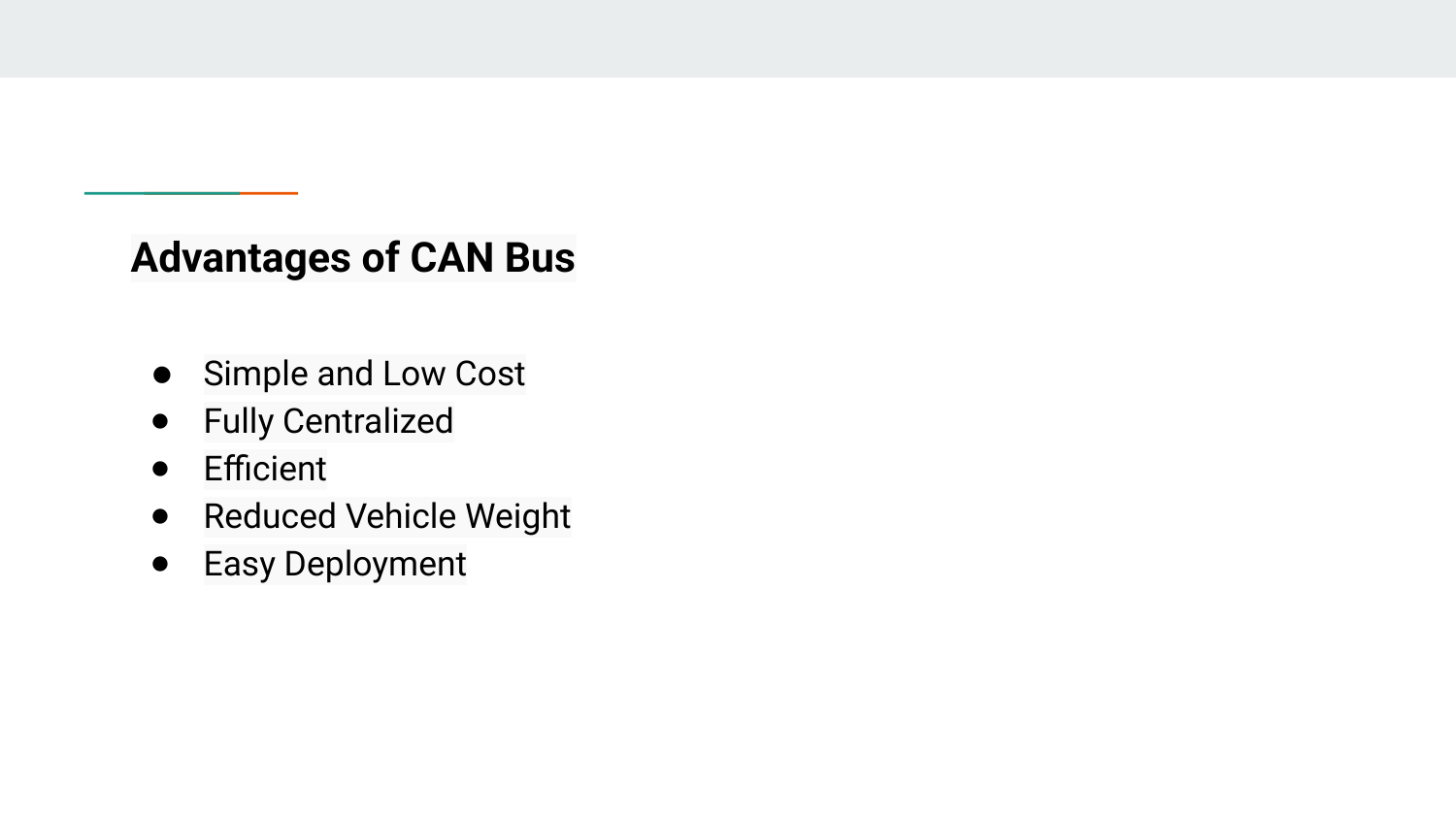

# Advantages of CAN Bus

Simple and Low Cost
Fully Centralized
Efficient
Reduced Vehicle Weight
Easy Deployment